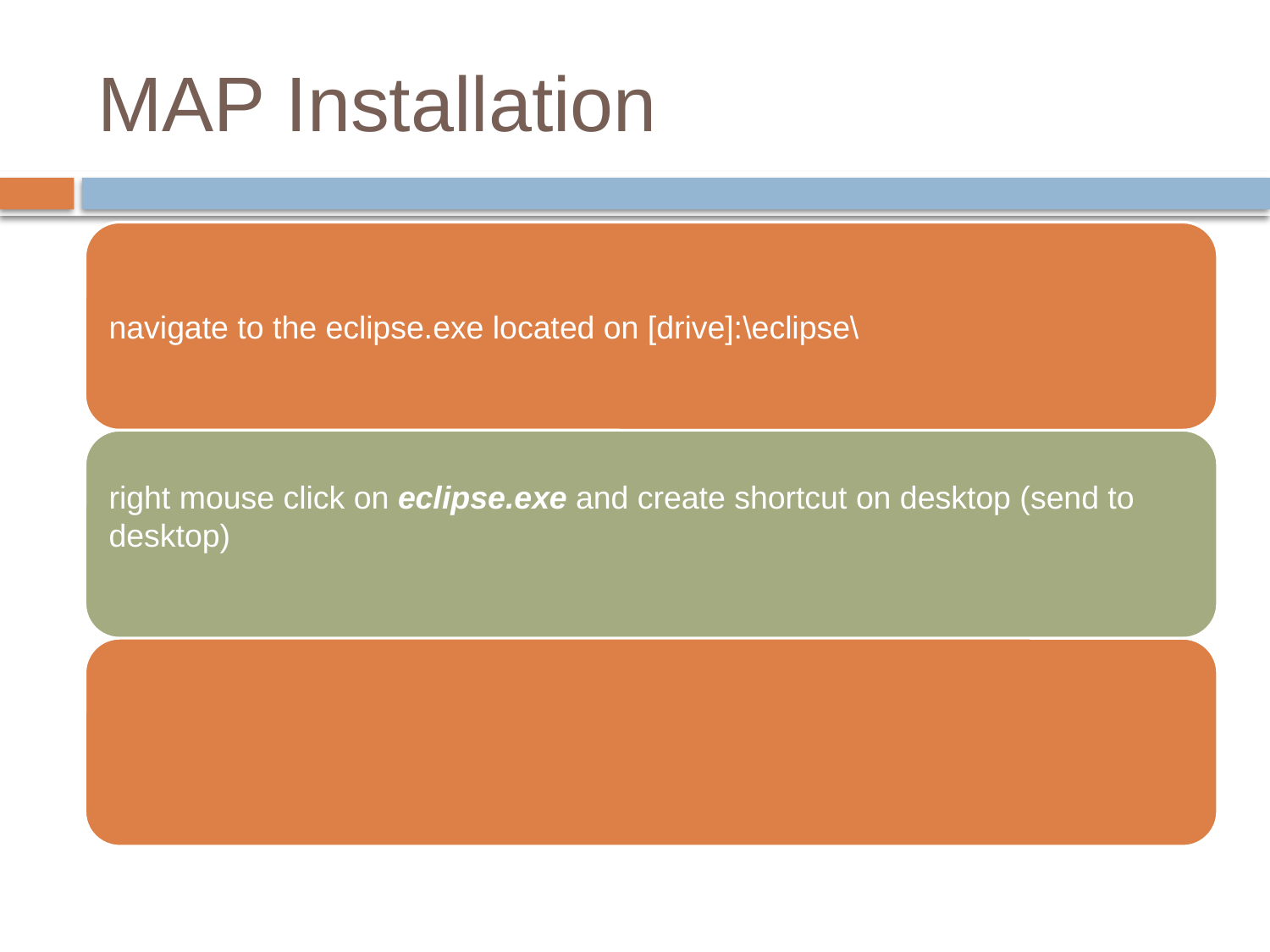

# MAP Installation
navigate to the eclipse.exe located on [drive]:\eclipse\
right mouse click on eclipse.exe and create shortcut on desktop (send to desktop)